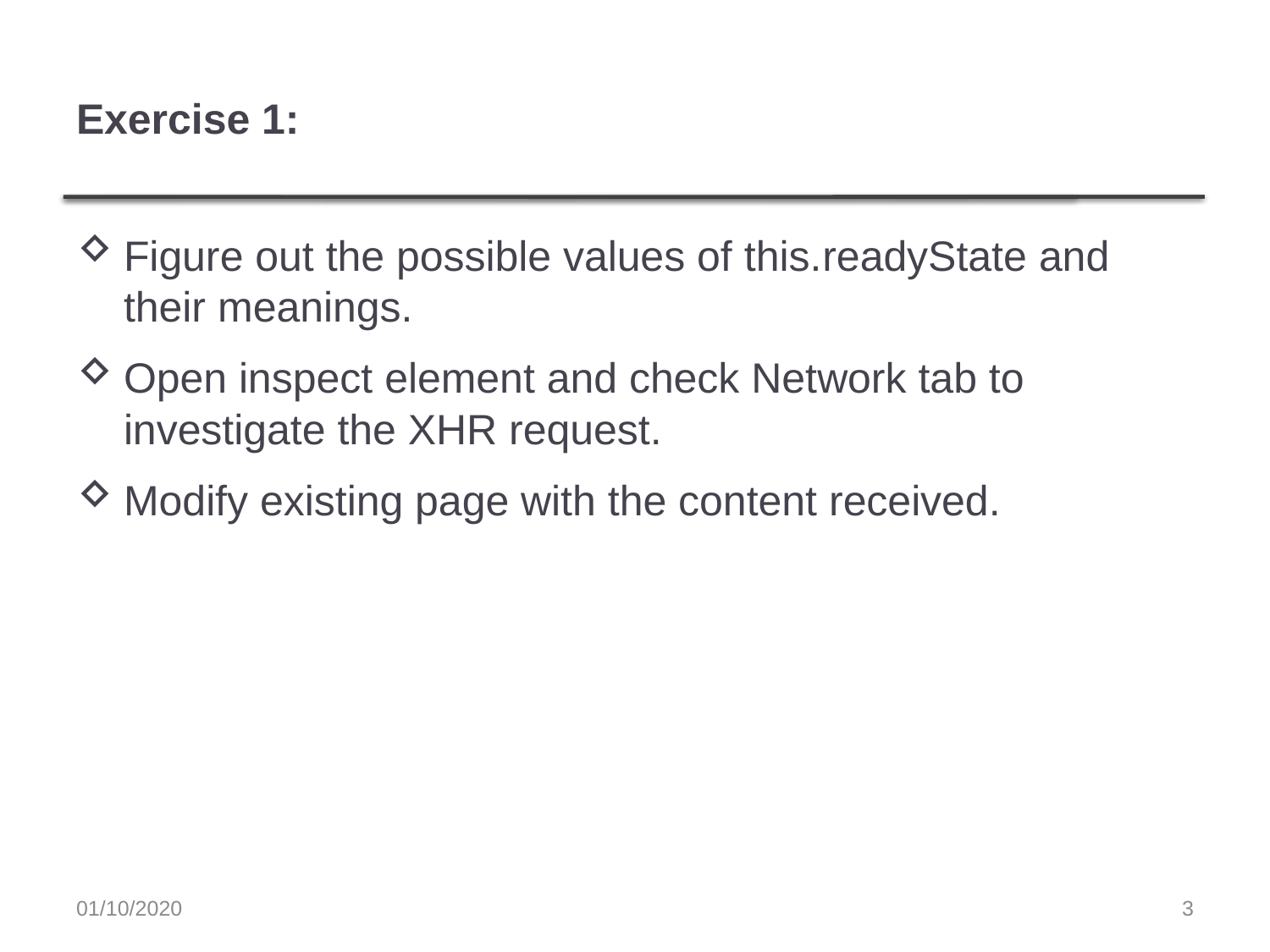

# Exercise 1:
Figure out the possible values of this.readyState and their meanings.
Open inspect element and check Network tab to investigate the XHR request.
Modify existing page with the content received.
01/10/2020
3